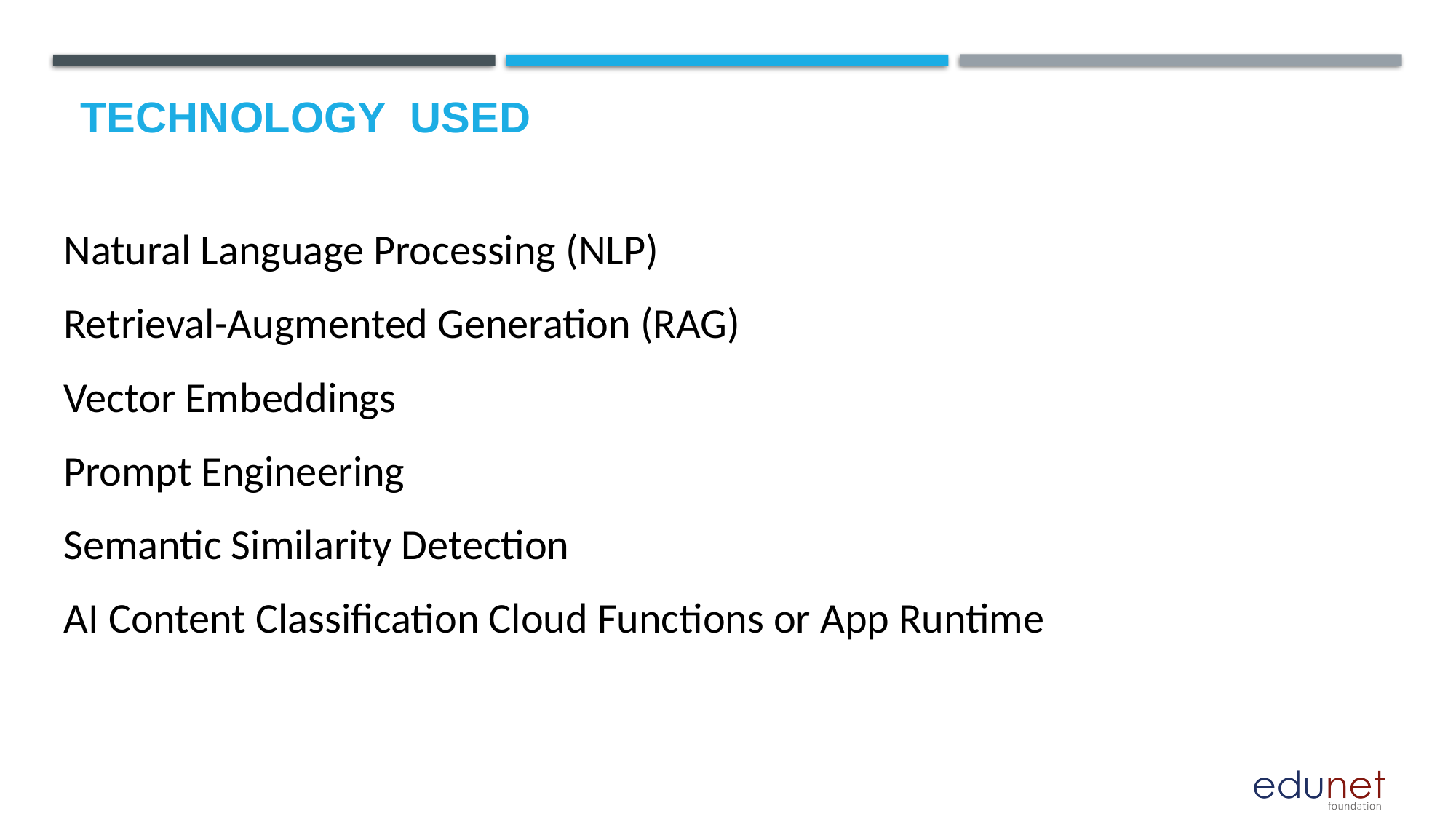

Natural Language Processing (NLP)
Retrieval-Augmented Generation (RAG)
Vector Embeddings
Prompt Engineering
Semantic Similarity Detection
AI Content Classification Cloud Functions or App Runtime
# Technology  used